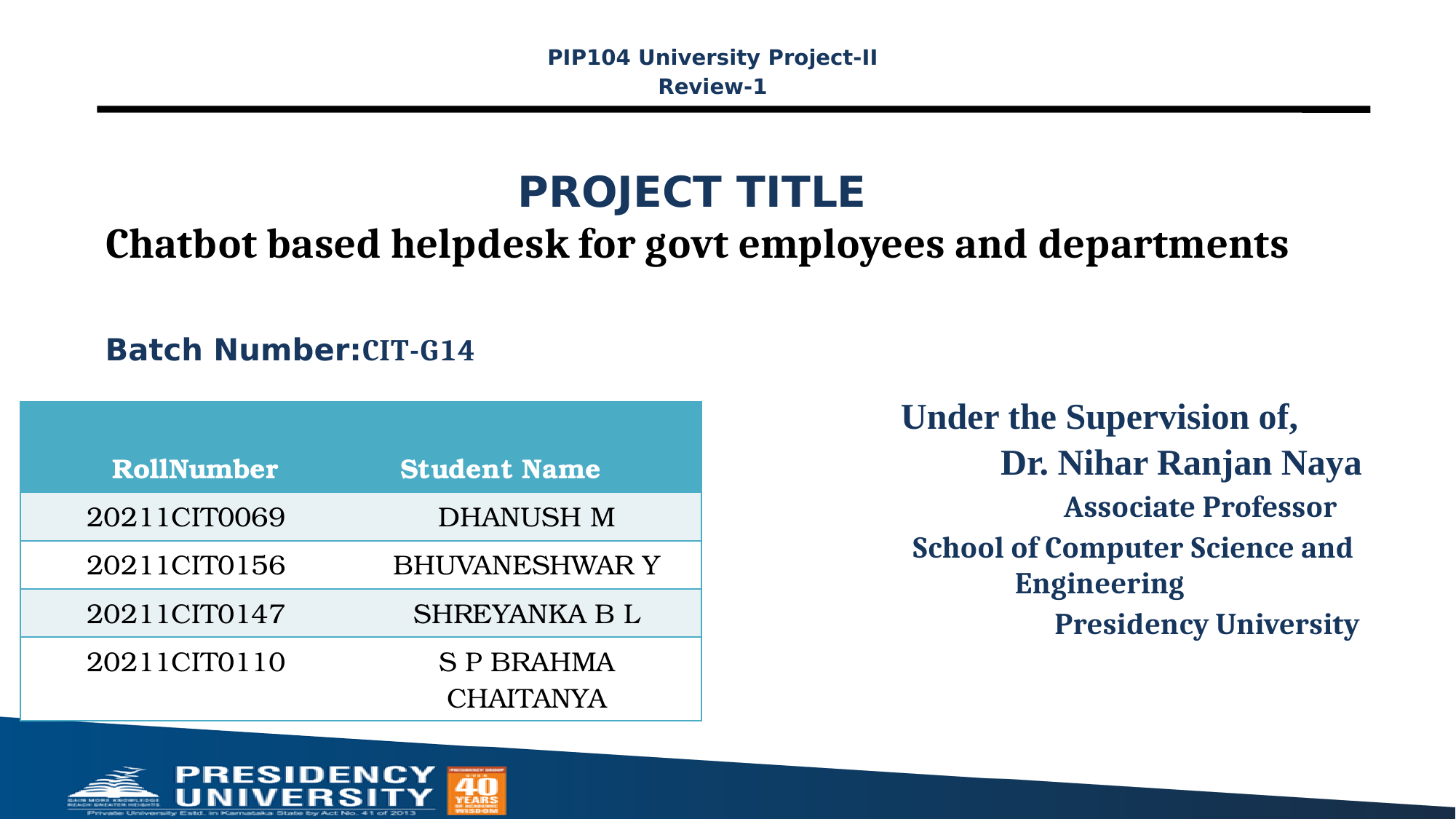

PIP104 University Project-II
Review-1
# PROJECT TITLE Chatbot based helpdesk for govt employees and departments
Batch Number:CIT-G14

Under the Supervision of,
                  Dr. Nihar Ranjan Naya
                               Associate Professor
              School of Computer Science and     Engineering
                                Presidency University

|  |  |
| --- | --- |
|  |  |
|  |  |
|  |  |
|  |  |
|  |  |
| RollNumber | Student Name |
| --- | --- |
| 20211CIT0069 | DHANUSH M |
| 20211CIT0156 | BHUVANESHWAR Y |
| 20211CIT0147 | SHREYANKA B L |
| 20211CIT0110 | S P BRAHMA CHAITANYA |